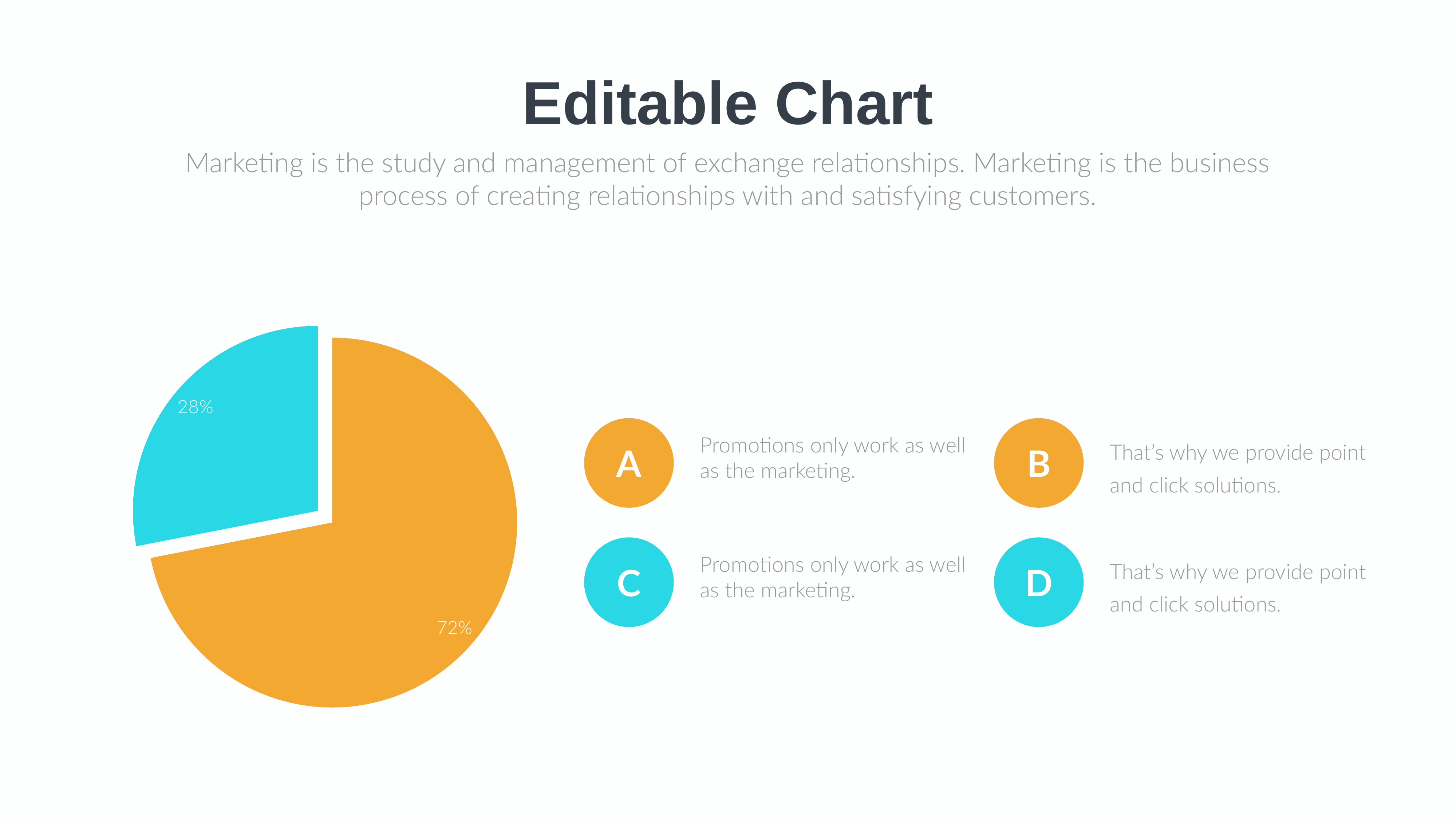

Editable Chart
Marketing is the study and management of exchange relationships. Marketing is the business process of creating relationships with and satisfying customers.

### Chart

| Category | Sales |
|---|---|
| 1st Qtr | 8.2 |
| 2nd Qtr | 3.2 |
A
Promotions only work as well as the marketing.

C
Promotions only work as well as the marketing.

B
That’s why we provide point and click solutions.

D
That’s why we provide point and click solutions.